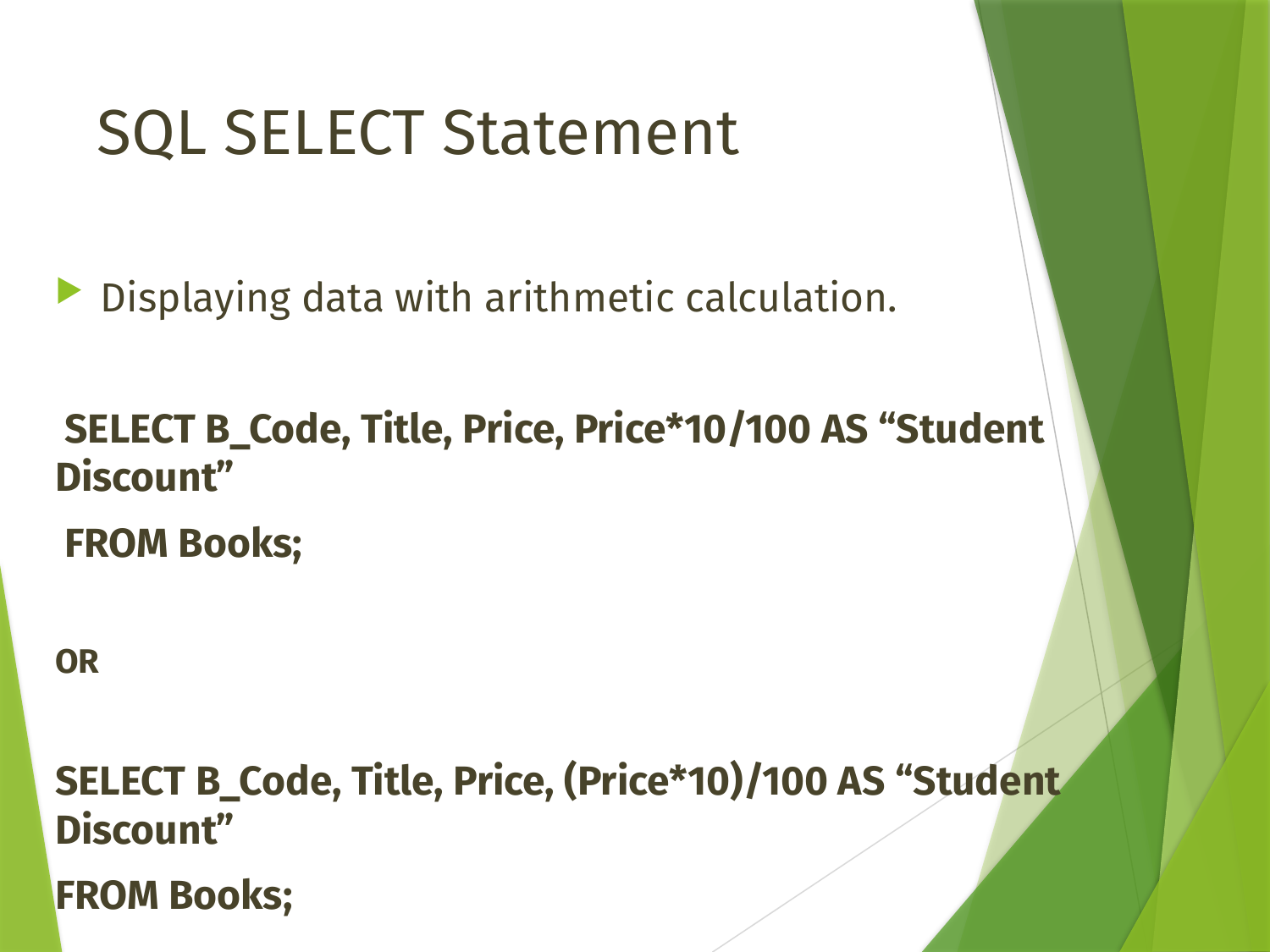

# SQL SELECT Statement
Displaying data with arithmetic calculation.

 SELECT B_Code, Title, Price, Price*10/100 AS “Student Discount”
 FROM Books;

OR

SELECT B_Code, Title, Price, (Price*10)/100 AS “Student Discount”
FROM Books;